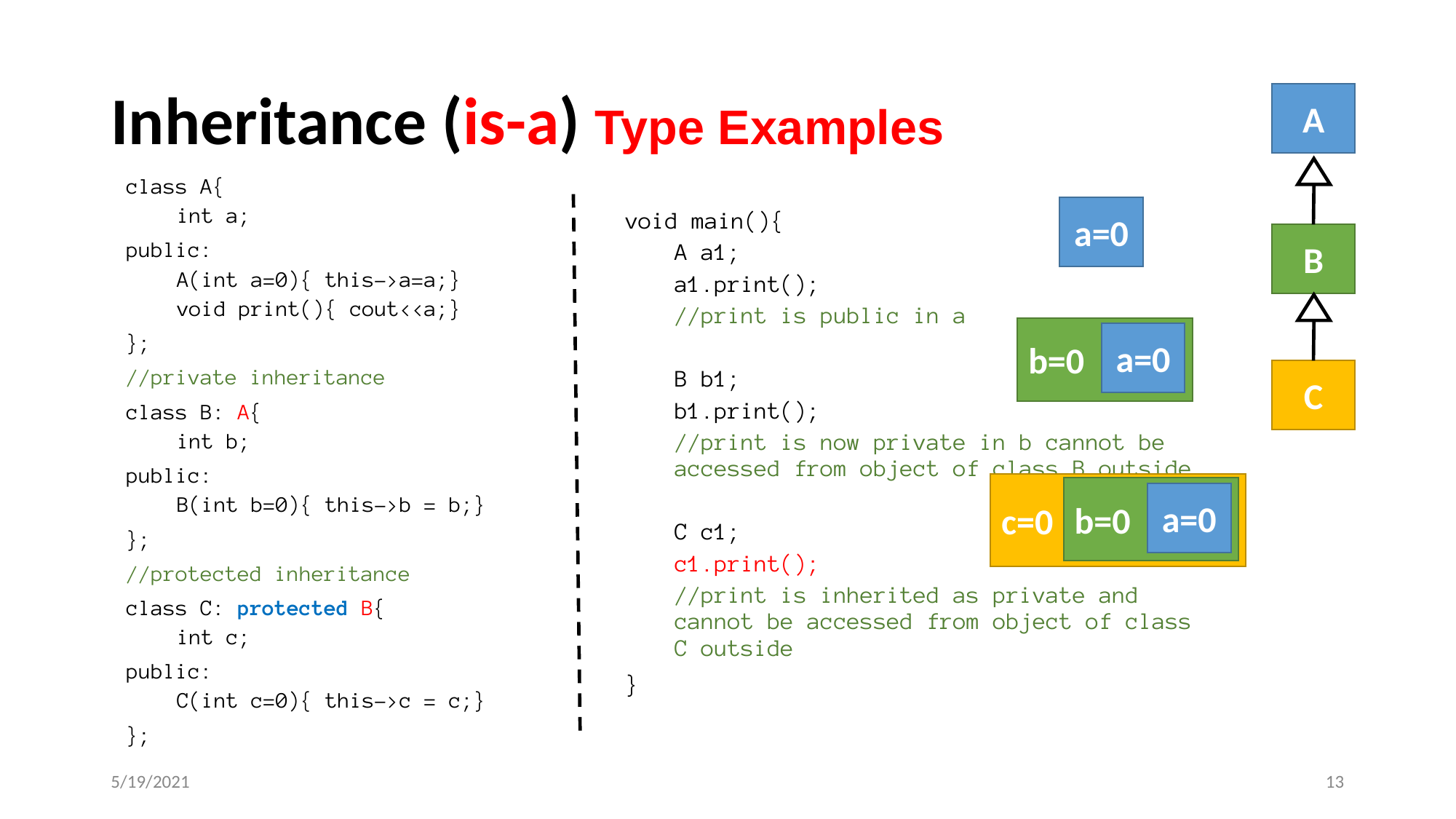

# Inheritance (is-a) Type Examples
A
B

C
class A{
int a;
public:
A(int a=0){ this->a=a;}
void print(){ cout<<a;}
};
//private inheritance
class B: A{
int b;
public:
B(int b=0){ this->b = b;}
};
//protected inheritance
class C: protected B{
int c;
public:
C(int c=0){ this->c = c;}
};

a=0
void main(){
A a1;
a1.print();
//print is public in a

B b1;
b1.print();
//print is now private in b cannot be accessed from object of class B outside

C c1;
c1.print();
//print is inherited as private and cannot be accessed from object of class C outside
}

b=0
a=0
c=0
b=0
a=0
5/19/2021
13